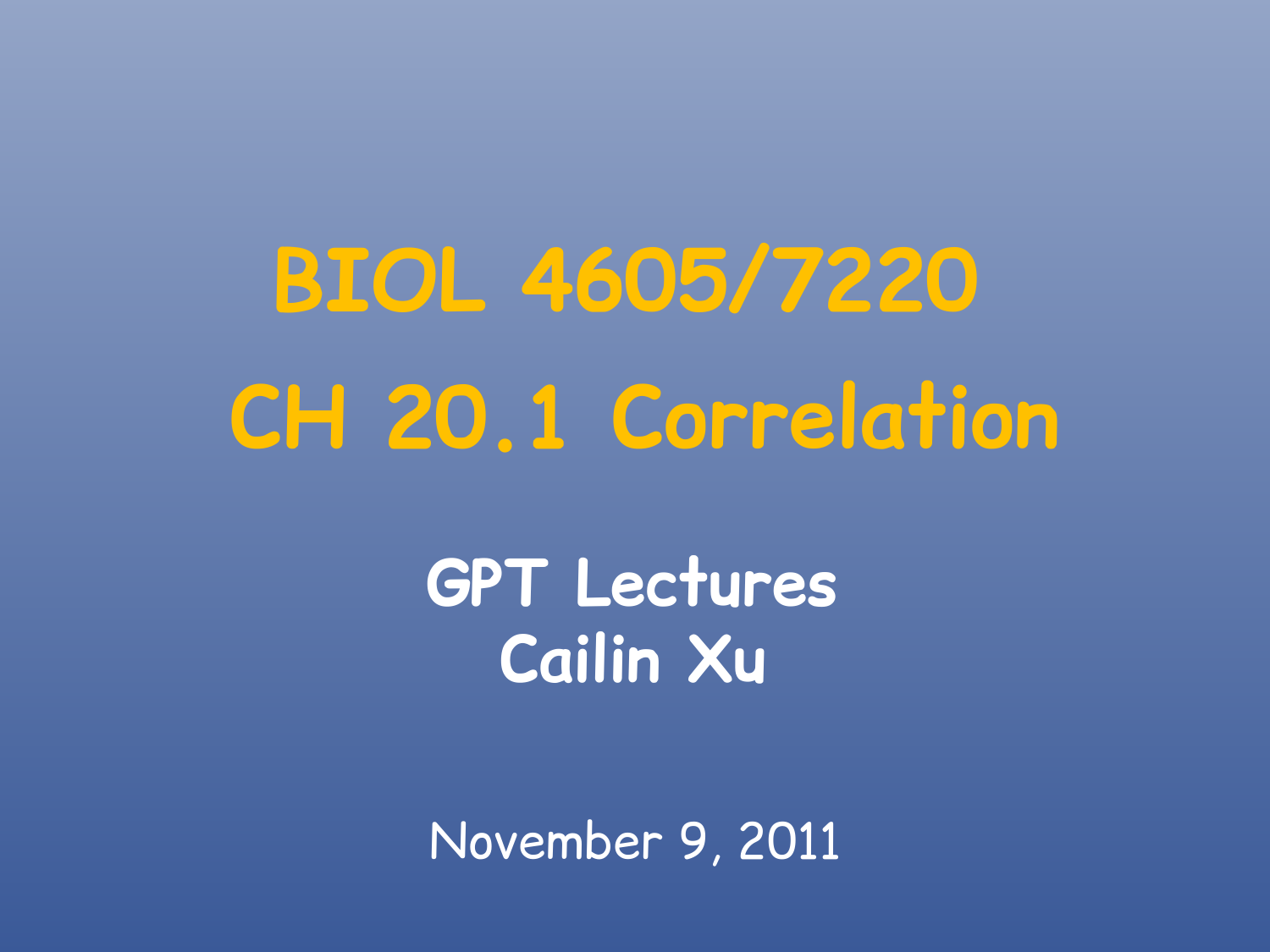

BIOL 4605/7220
CH 20.1 Correlation
GPT Lectures
Cailin Xu
November 9, 2011